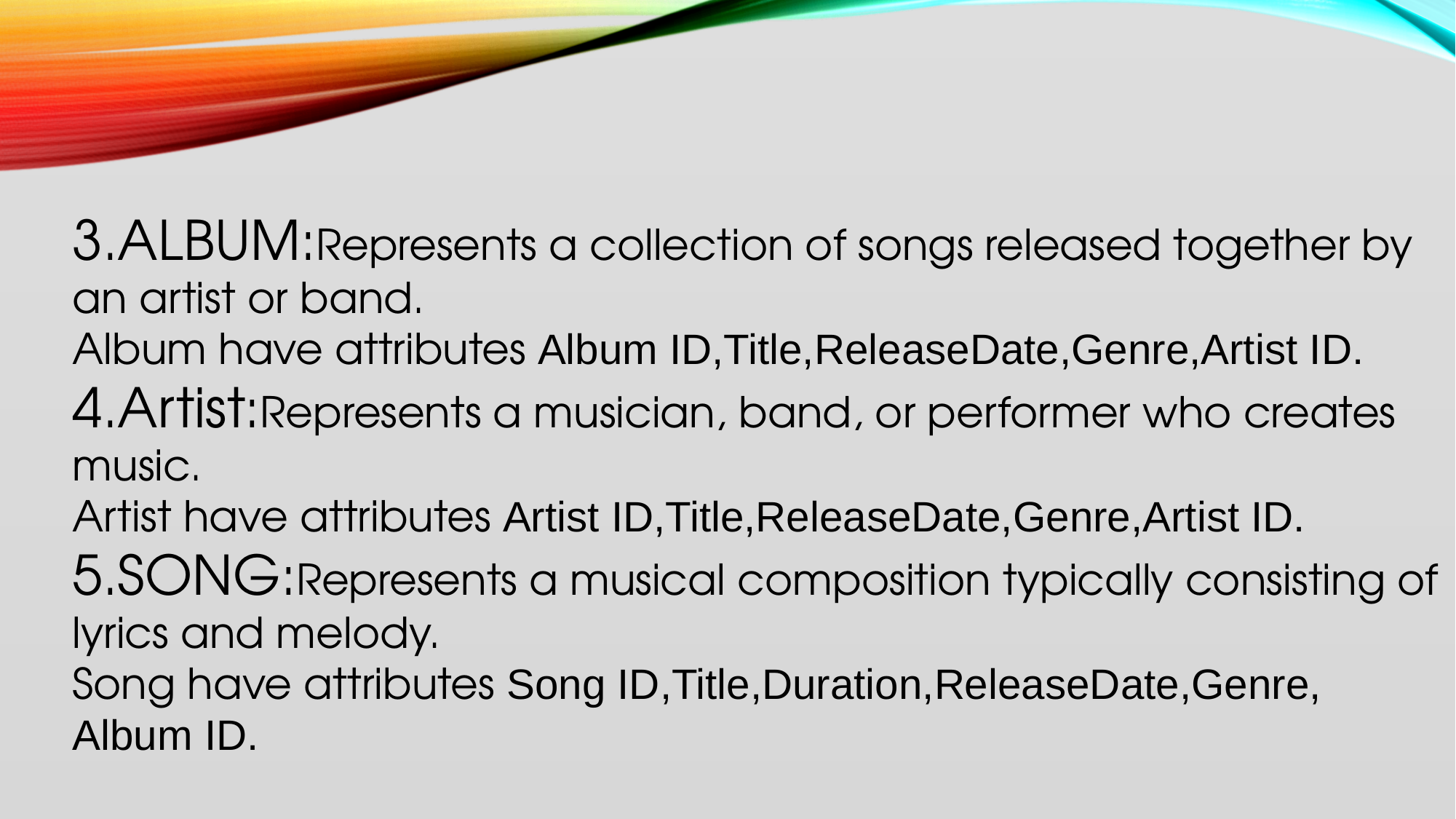

3.ALBUM:Represents a collection of songs released together by   an artist or band.
Album have attributes Album ID,Title,ReleaseDate,Genre,Artist ID.
4.Artist:Represents a musician, band, or performer who creates music.
Artist have attributes Artist ID,Title,ReleaseDate,Genre,Artist ID.
5.SONG:Represents a musical composition typically consisting of lyrics and melody.
Song have attributes Song ID,Title,Duration,ReleaseDate,Genre,
Album ID.